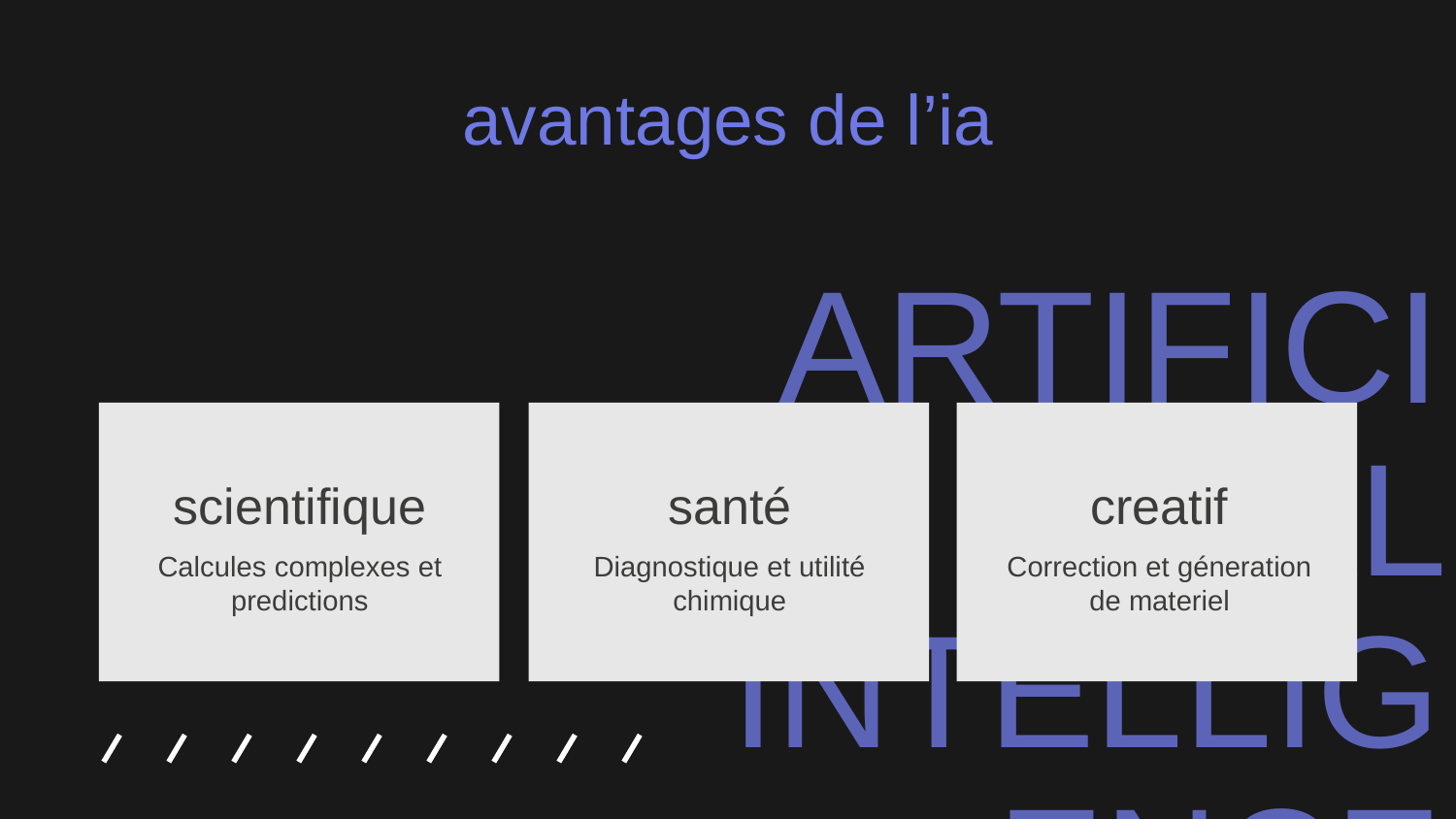

# avantages de l’ia

scientifique
santé
creatif
Calcules complexes et predictions
Diagnostique et utilité chimique
Correction et géneration de materiel